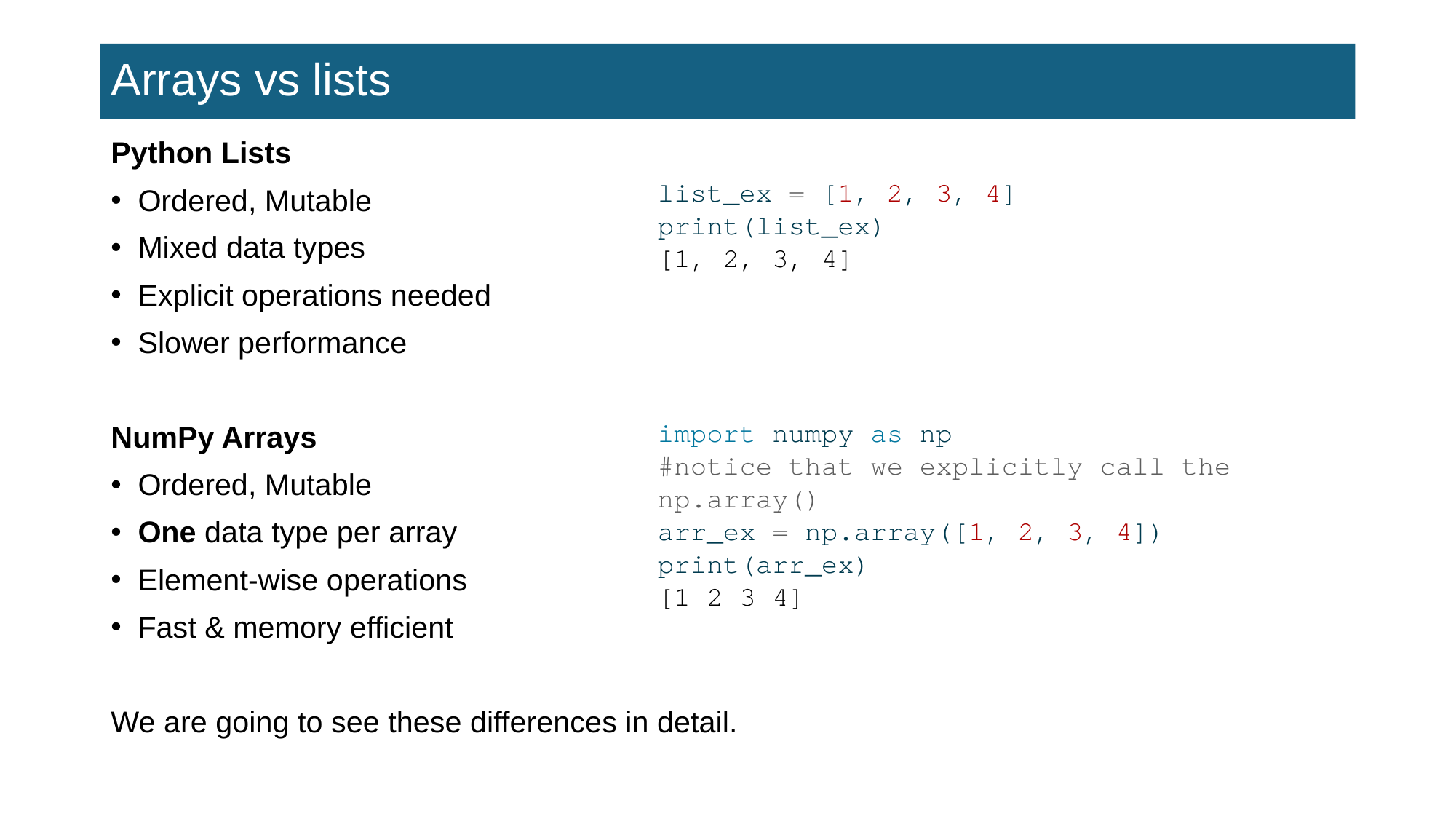

# Arrays vs lists
Python Lists
Ordered, Mutable
Mixed data types
Explicit operations needed
Slower performance

NumPy Arrays
Ordered, Mutable
One data type per array
Element-wise operations
Fast & memory efficient

We are going to see these differences in detail.
list_ex = [1, 2, 3, 4]
print(list_ex)
[1, 2, 3, 4]
import numpy as np
#notice that we explicitly call the np.array()
arr_ex = np.array([1, 2, 3, 4])
print(arr_ex)
[1 2 3 4]